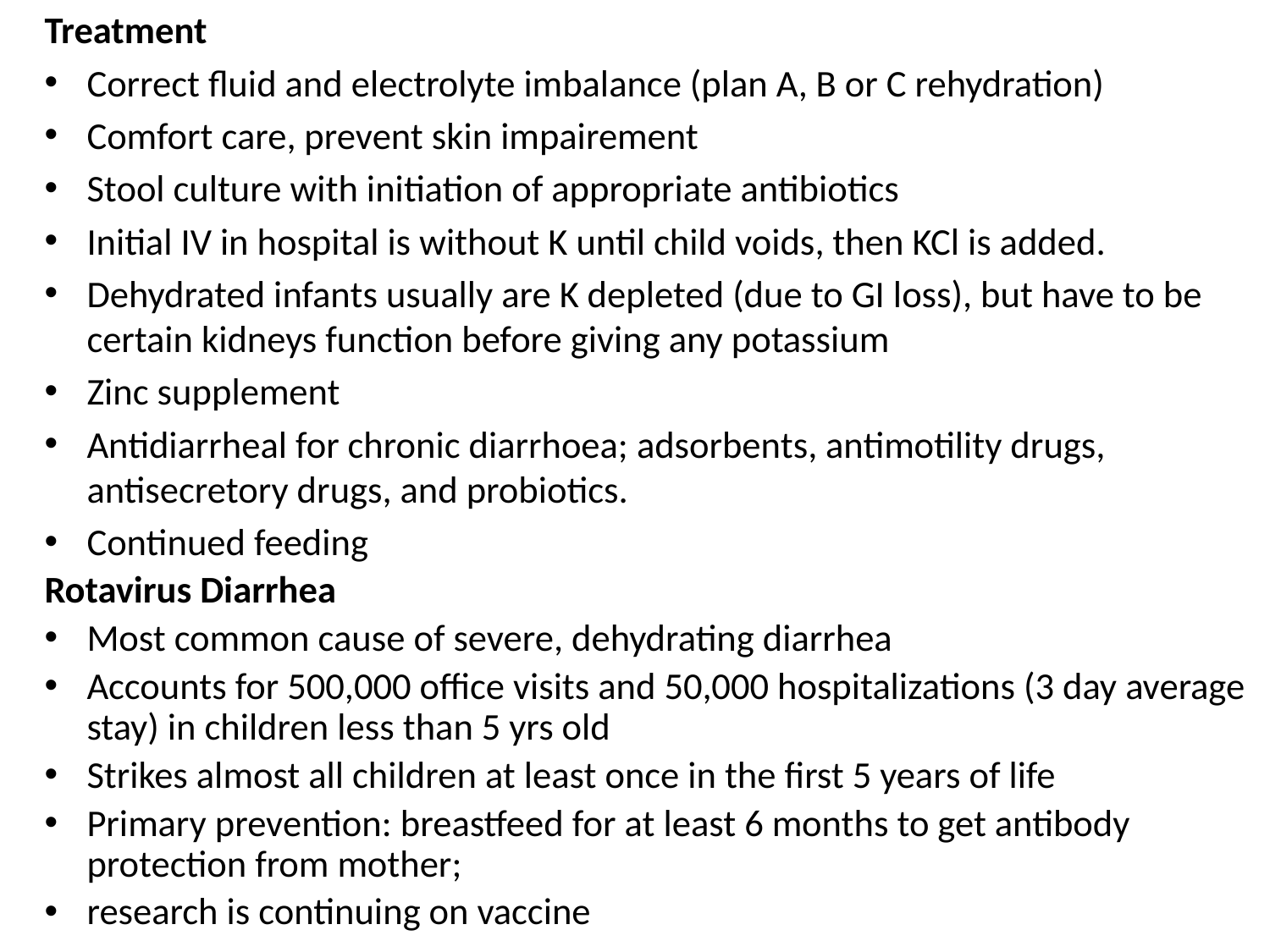

Treatment
Correct fluid and electrolyte imbalance (plan A, B or C rehydration)
Comfort care, prevent skin impairement
Stool culture with initiation of appropriate antibiotics
Initial IV in hospital is without K until child voids, then KCl is added.
Dehydrated infants usually are K depleted (due to GI loss), but have to be certain kidneys function before giving any potassium
Zinc supplement
Antidiarrheal for chronic diarrhoea; adsorbents, antimotility drugs, antisecretory drugs, and probiotics.
Continued feeding
Rotavirus Diarrhea
Most common cause of severe, dehydrating diarrhea
Accounts for 500,000 office visits and 50,000 hospitalizations (3 day average stay) in children less than 5 yrs old
Strikes almost all children at least once in the first 5 years of life
Primary prevention: breastfeed for at least 6 months to get antibody protection from mother;
research is continuing on vaccine